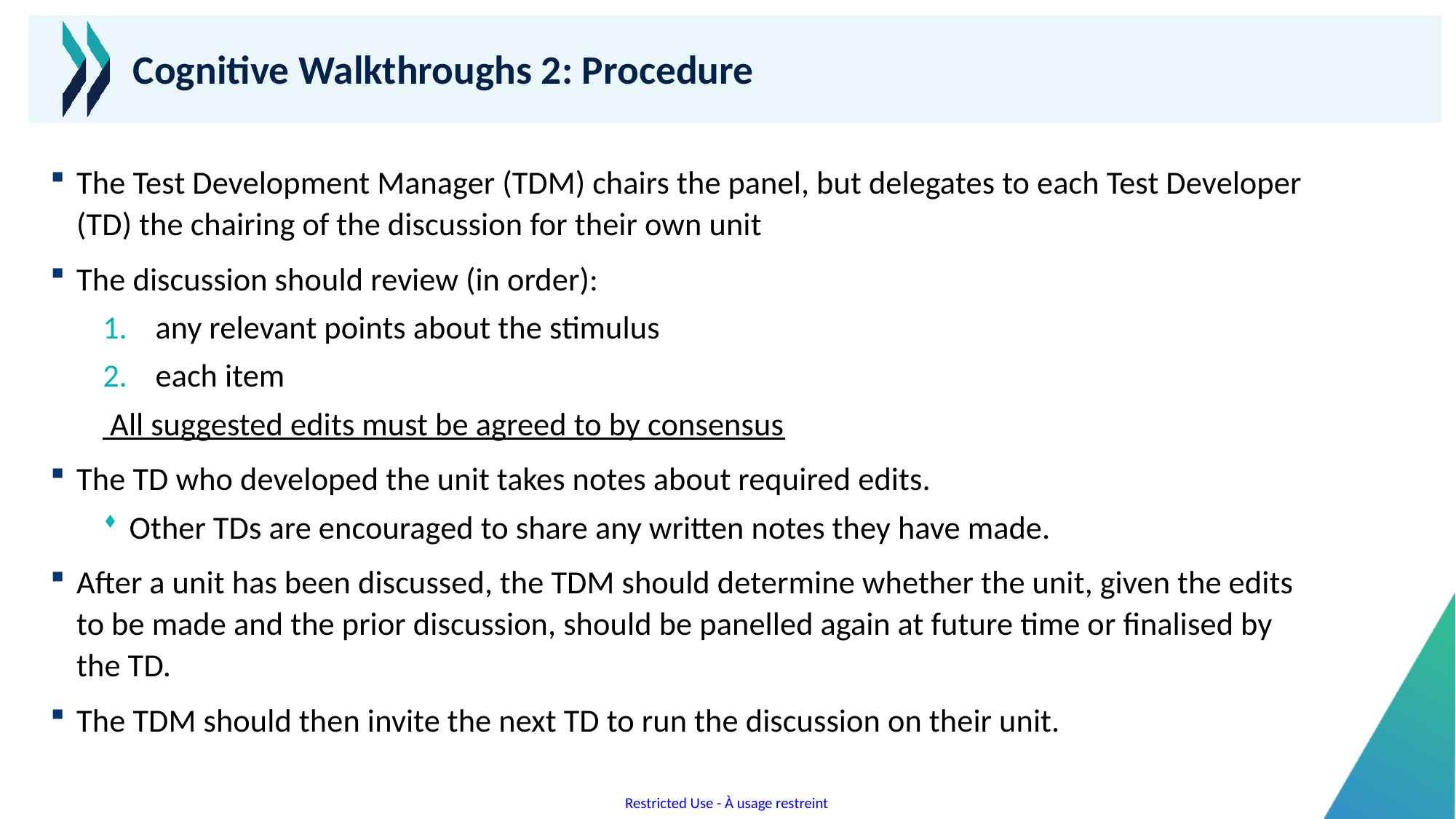

# Cognitive Walkthroughs 2: Procedure
The Test Development Manager (TDM) chairs the panel, but delegates to each Test Developer (TD) the chairing of the discussion for their own unit
The discussion should review (in order):
any relevant points about the stimulus
each item
 All suggested edits must be agreed to by consensus
The TD who developed the unit takes notes about required edits.
Other TDs are encouraged to share any written notes they have made.
After a unit has been discussed, the TDM should determine whether the unit, given the edits to be made and the prior discussion, should be panelled again at future time or finalised by the TD.
The TDM should then invite the next TD to run the discussion on their unit.